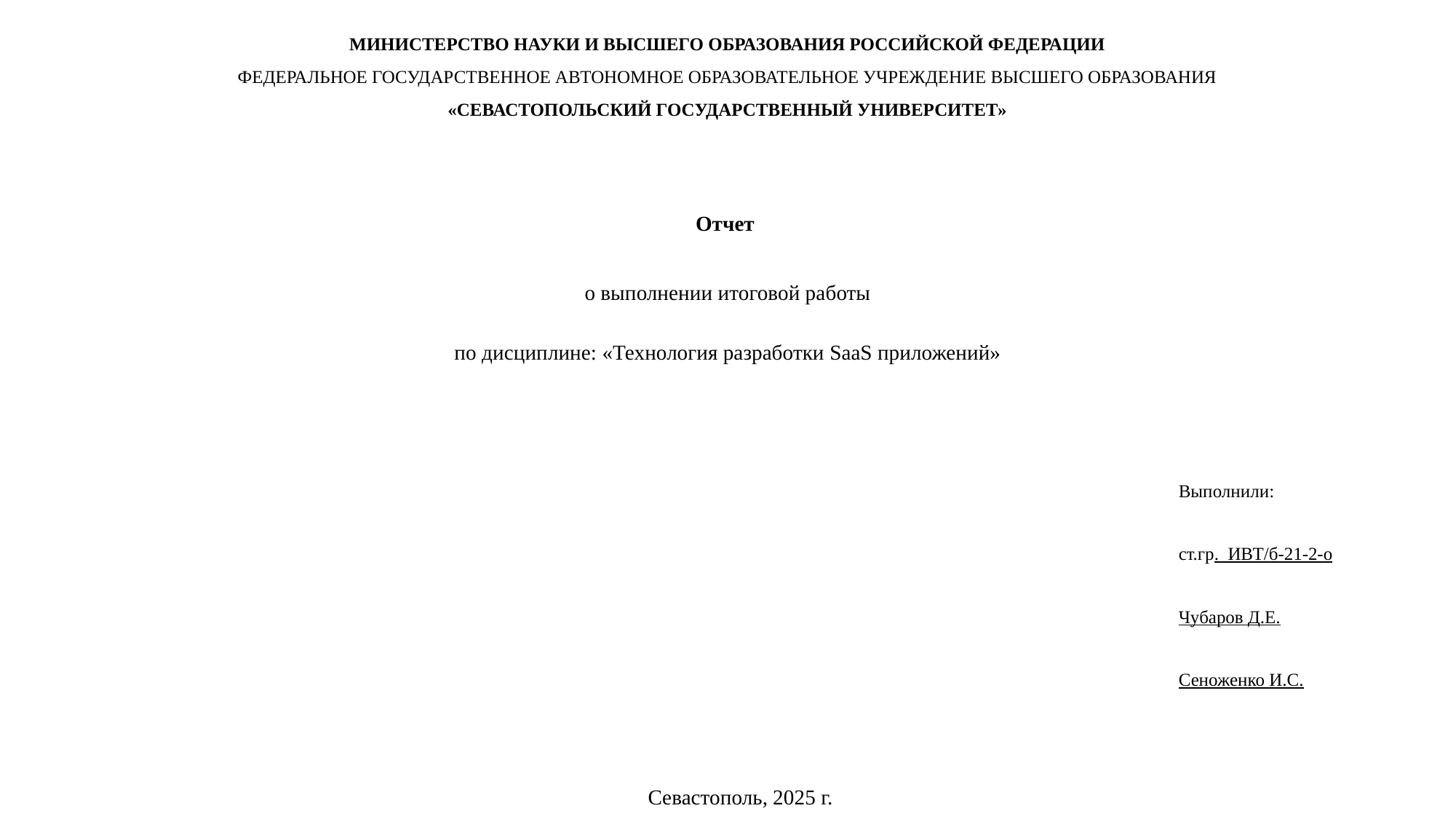

# МИНИСТЕРСТВО НАУКИ И ВЫСШЕГО ОБРАЗОВАНИЯ РОССИЙСКОЙ ФЕДЕРАЦИИ ФЕДЕРАЛЬНОЕ ГОСУДАРСТВЕННОЕ АВТОНОМНОЕ ОБРАЗОВАТЕЛЬНОЕ УЧРЕЖДЕНИЕ ВЫСШЕГО ОБРАЗОВАНИЯ «СЕВАСТОПОЛЬСКИЙ ГОСУДАРСТВЕННЫЙ УНИВЕРСИТЕТ»
Отчет
о выполнении итоговой работы
по дисциплине: «Технология разработки SaaS приложений»

Выполнили:
ст.гр.  ИВТ/б-21-2-о
Чубаров Д.Е.
Сеноженко И.С.

Севастополь, 2025 г.